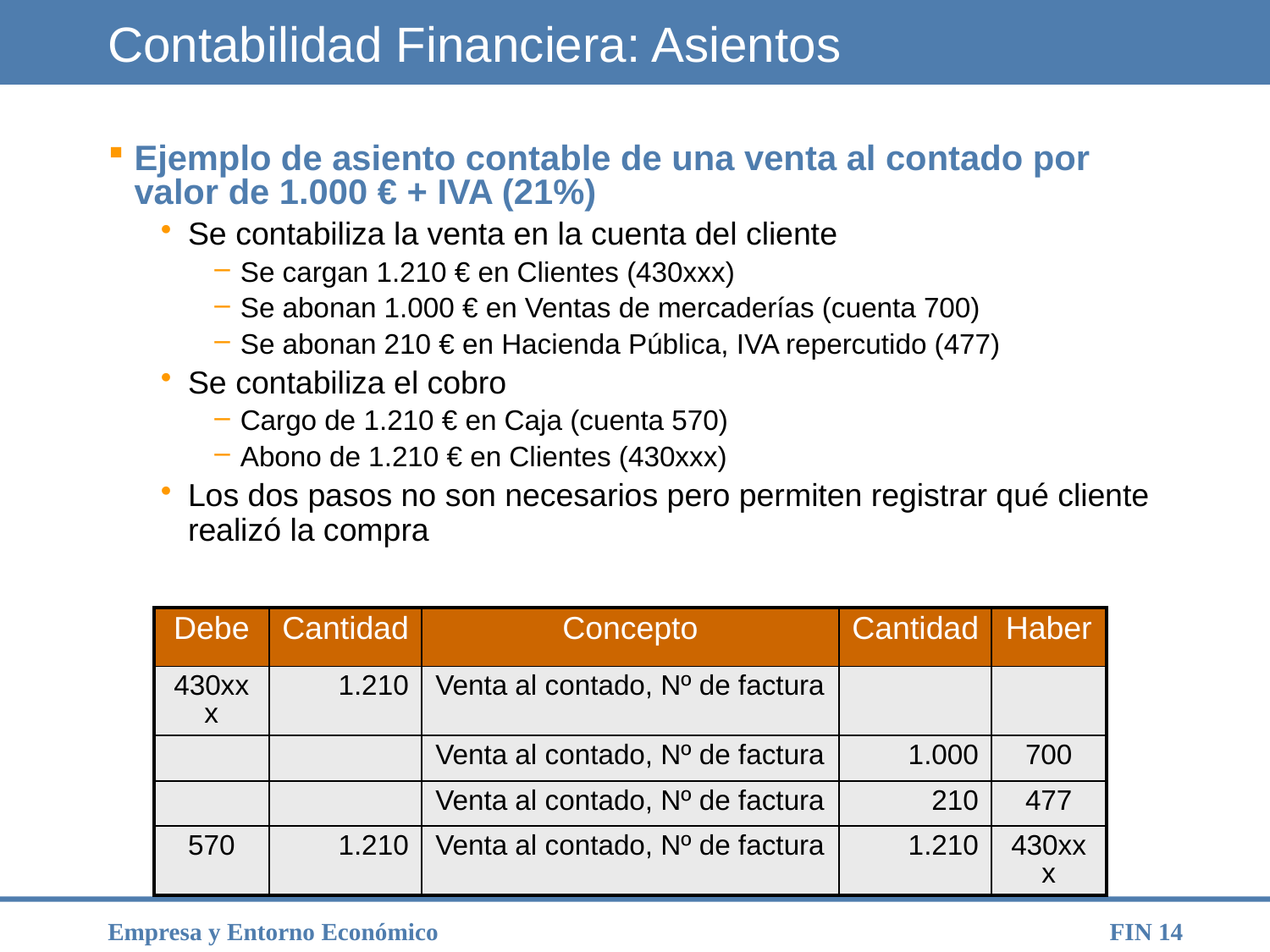

# Contabilidad Financiera: Asientos
Ejemplo de asiento contable de una venta al contado por valor de 1.000 € + IVA (21%)
Se contabiliza la venta en la cuenta del cliente
Se cargan 1.210 € en Clientes (430xxx)
Se abonan 1.000 € en Ventas de mercaderías (cuenta 700)
Se abonan 210 € en Hacienda Pública, IVA repercutido (477)
Se contabiliza el cobro
Cargo de 1.210 € en Caja (cuenta 570)
Abono de 1.210 € en Clientes (430xxx)
Los dos pasos no son necesarios pero permiten registrar qué cliente realizó la compra
| Debe | Cantidad | Concepto | Cantidad | Haber |
| --- | --- | --- | --- | --- |
| 430xxx | 1.210 | Venta al contado, Nº de factura |  |  |
|  |  | Venta al contado, Nº de factura | 1.000 | 700 |
|  |  | Venta al contado, Nº de factura | 210 | 477 |
| 570 | 1.210 | Venta al contado, Nº de factura | 1.210 | 430xxx |